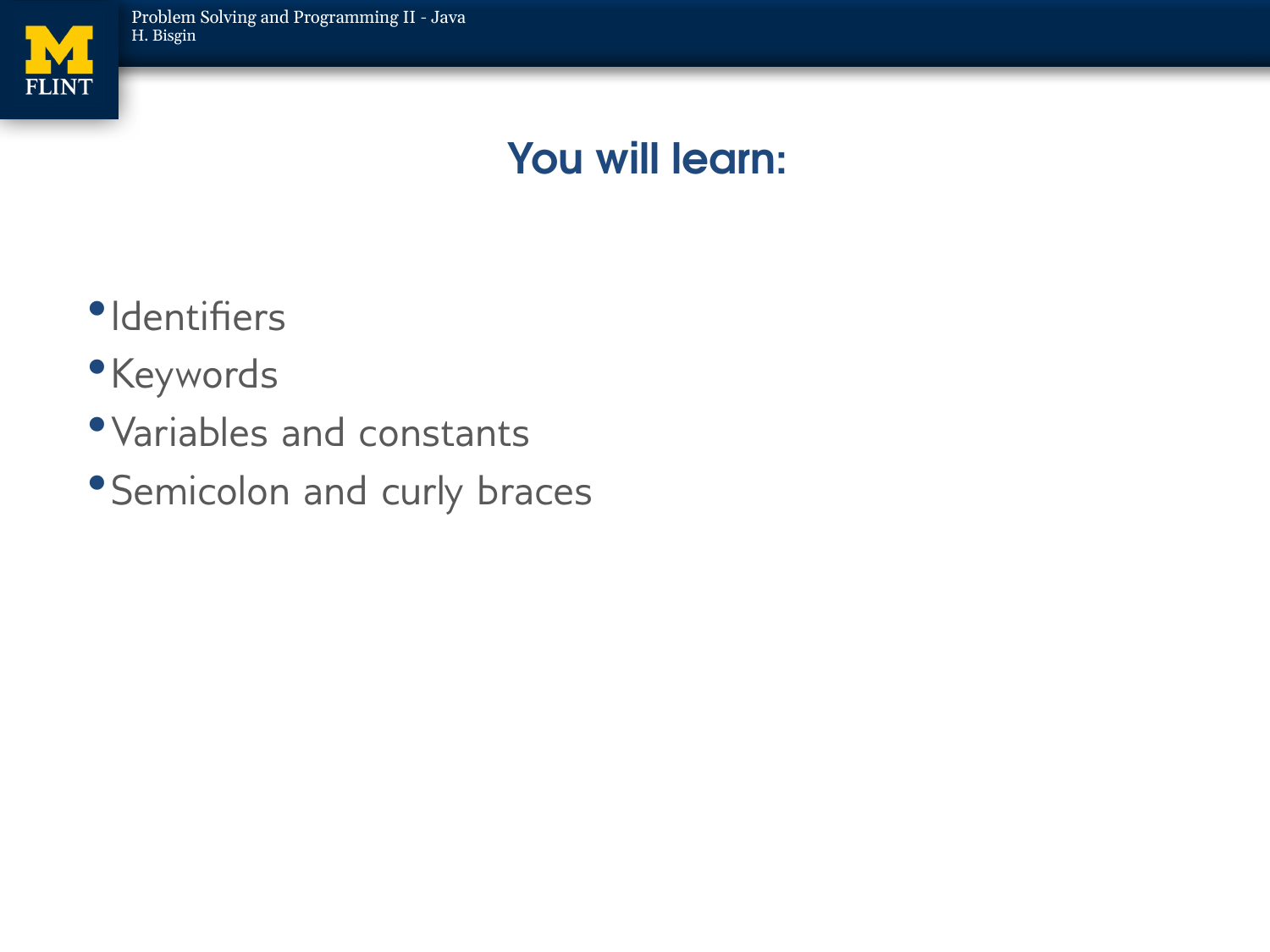

# You will learn:

Identifiers
Keywords
Variables and constants
Semicolon and curly braces